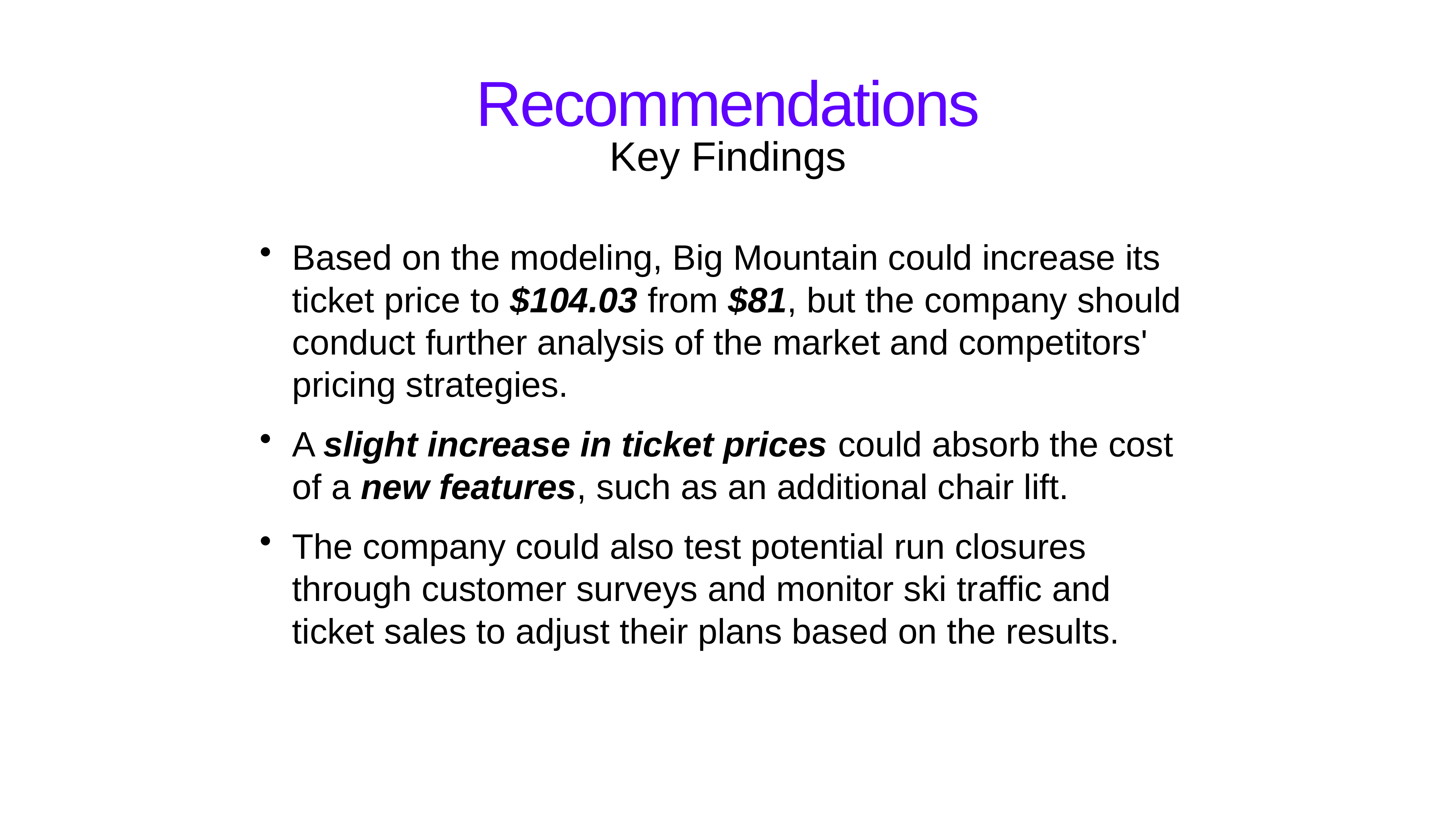

# Recommendations
Key Findings
Based on the modeling, Big Mountain could increase its ticket price to $104.03 from $81, but the company should conduct further analysis of the market and competitors' pricing strategies.
A slight increase in ticket prices could absorb the cost of a new features, such as an additional chair lift.
The company could also test potential run closures through customer surveys and monitor ski traffic and ticket sales to adjust their plans based on the results.